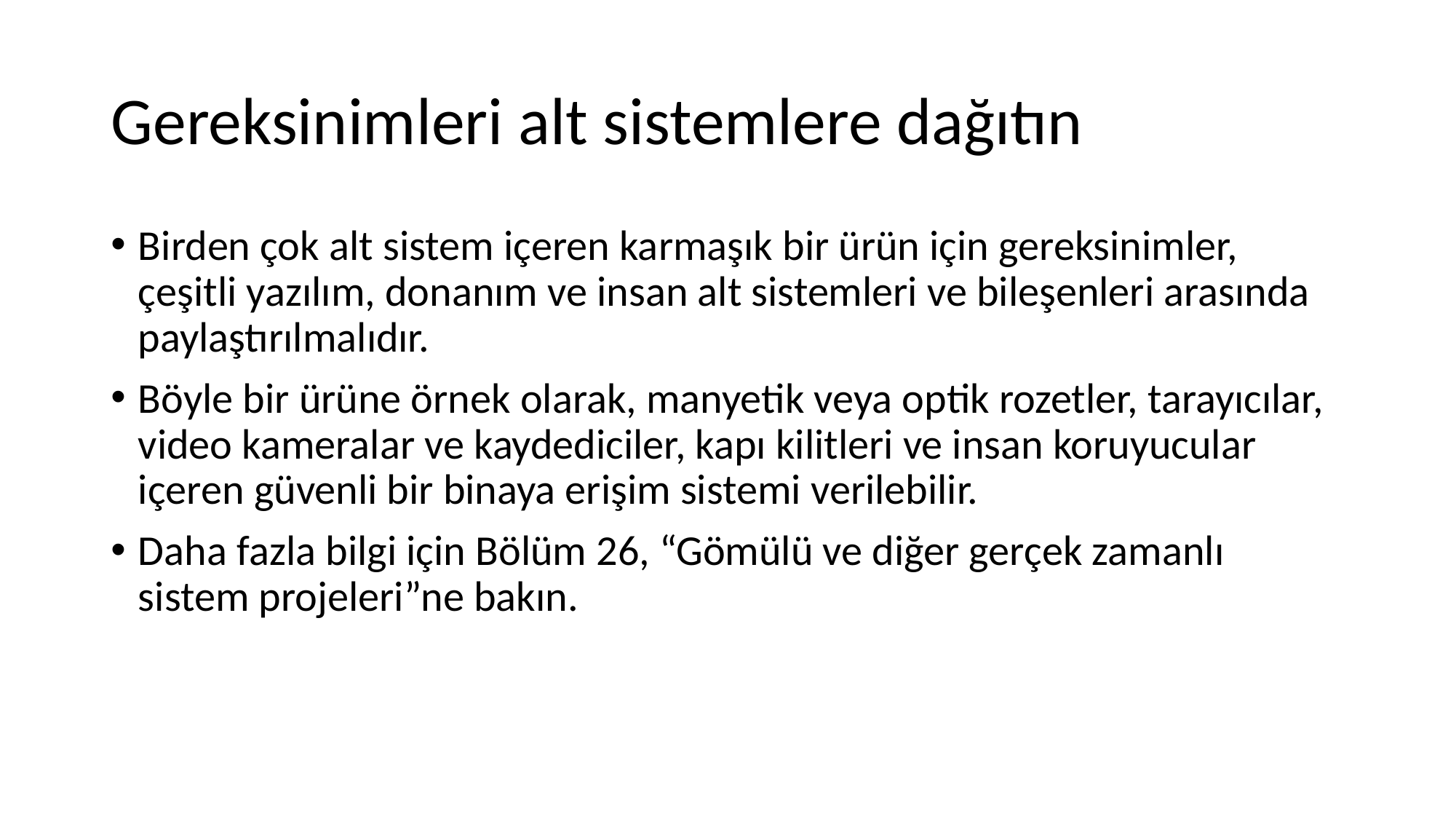

# Gereksinimleri alt sistemlere dağıtın
Birden çok alt sistem içeren karmaşık bir ürün için gereksinimler, çeşitli yazılım, donanım ve insan alt sistemleri ve bileşenleri arasında paylaştırılmalıdır.
Böyle bir ürüne örnek olarak, manyetik veya optik rozetler, tarayıcılar, video kameralar ve kaydediciler, kapı kilitleri ve insan koruyucular içeren güvenli bir binaya erişim sistemi verilebilir.
Daha fazla bilgi için Bölüm 26, “Gömülü ve diğer gerçek zamanlı sistem projeleri”ne bakın.